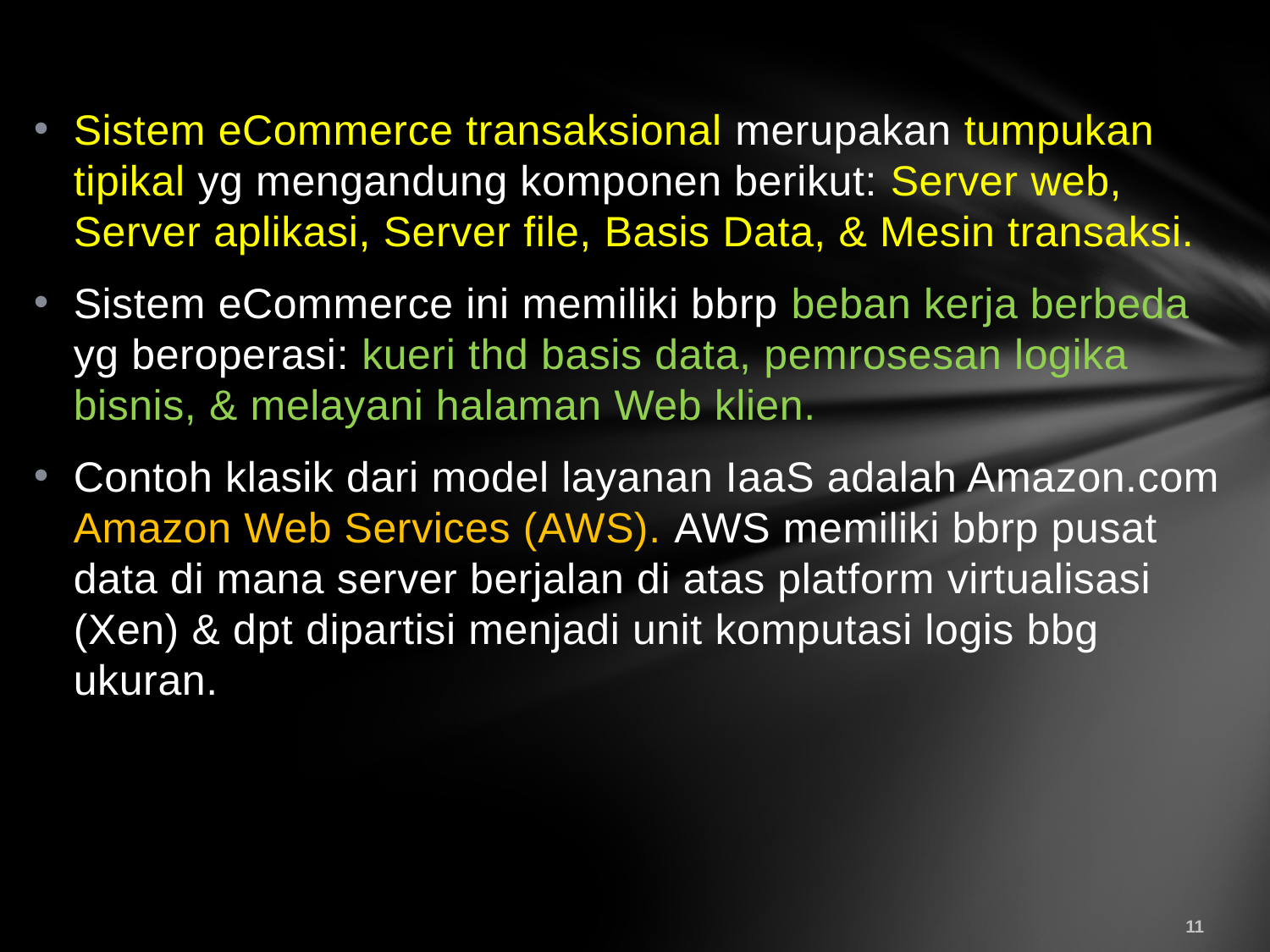

Sistem eCommerce transaksional merupakan tumpukan tipikal yg mengandung komponen berikut: Server web, Server aplikasi, Server file, Basis Data, & Mesin transaksi.
Sistem eCommerce ini memiliki bbrp beban kerja berbeda yg beroperasi: kueri thd basis data, pemrosesan logika bisnis, & melayani halaman Web klien.
Contoh klasik dari model layanan IaaS adalah Amazon.com Amazon Web Services (AWS). AWS memiliki bbrp pusat data di mana server berjalan di atas platform virtualisasi (Xen) & dpt dipartisi menjadi unit komputasi logis bbg ukuran.
11